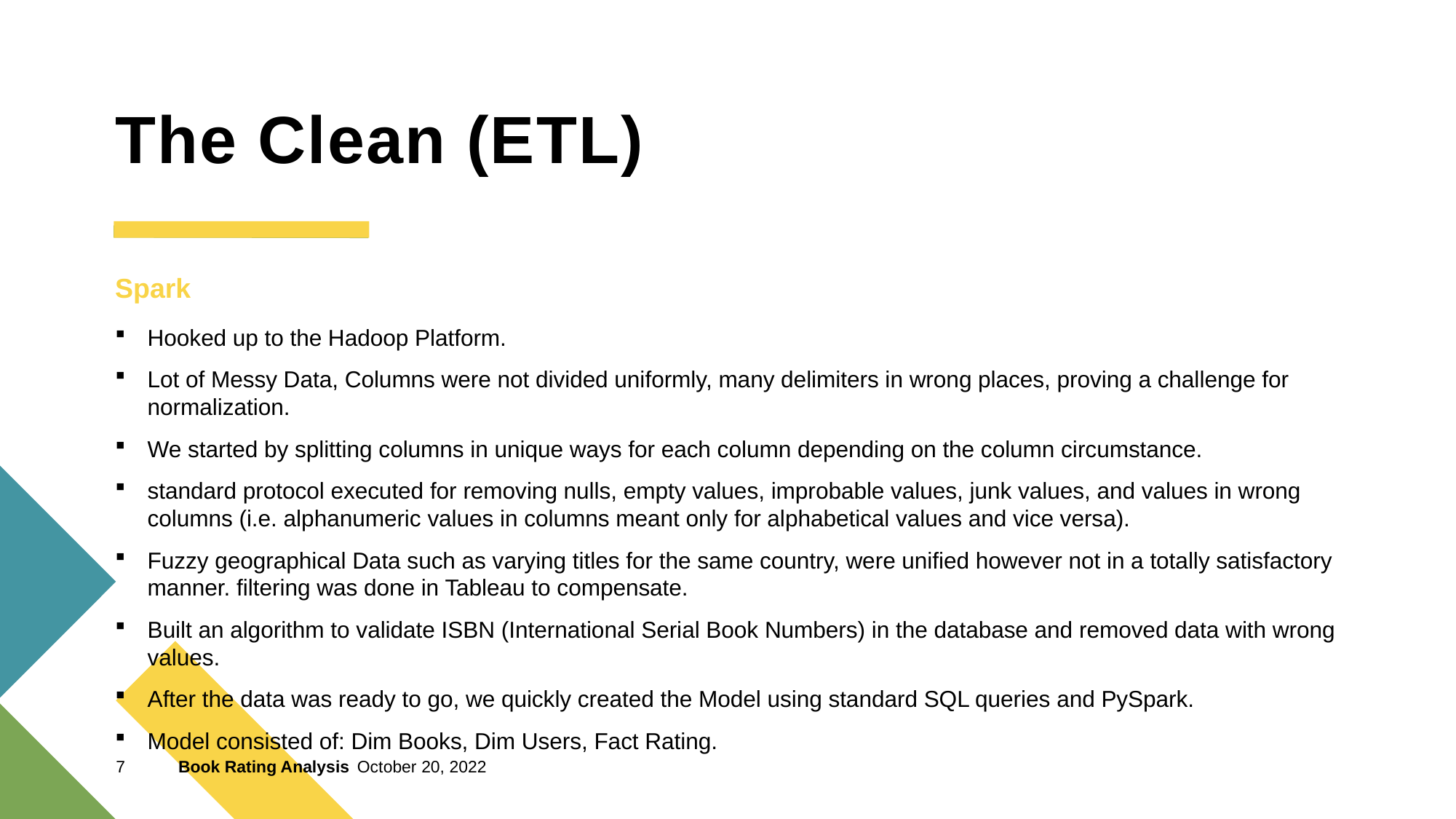

# The Clean (ETL)

Spark
Hooked up to the Hadoop Platform.
Lot of Messy Data, Columns were not divided uniformly, many delimiters in wrong places, proving a challenge for normalization.
We started by splitting columns in unique ways for each column depending on the column circumstance.
standard protocol executed for removing nulls, empty values, improbable values, junk values, and values in wrong columns (i.e. alphanumeric values in columns meant only for alphabetical values and vice versa).
Fuzzy geographical Data such as varying titles for the same country, were unified however not in a totally satisfactory manner. filtering was done in Tableau to compensate.
Built an algorithm to validate ISBN (International Serial Book Numbers) in the database and removed data with wrong values.
After the data was ready to go, we quickly created the Model using standard SQL queries and PySpark.
Model consisted of: Dim Books, Dim Users, Fact Rating.

7
Book Rating Analysis
October 20, 2022